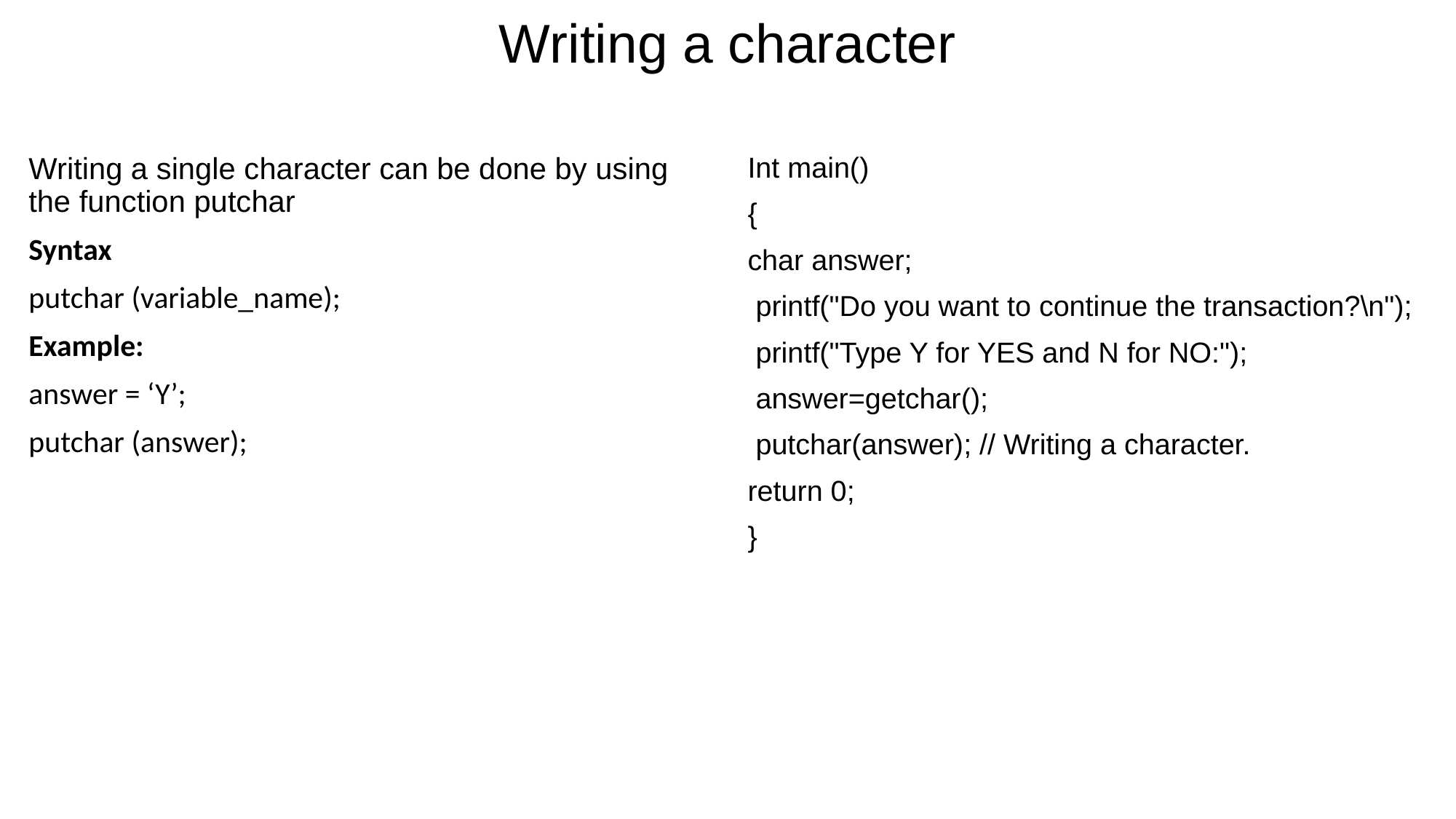

# Writing a character
Writing a single character can be done by using the function putchar
Syntax
putchar (variable_name);
Example:
answer = ‘Y’;
putchar (answer);
Int main()
{
char answer;
 printf("Do you want to continue the transaction?\n");
 printf("Type Y for YES and N for NO:");
 answer=getchar();
 putchar(answer); // Writing a character.
return 0;
}